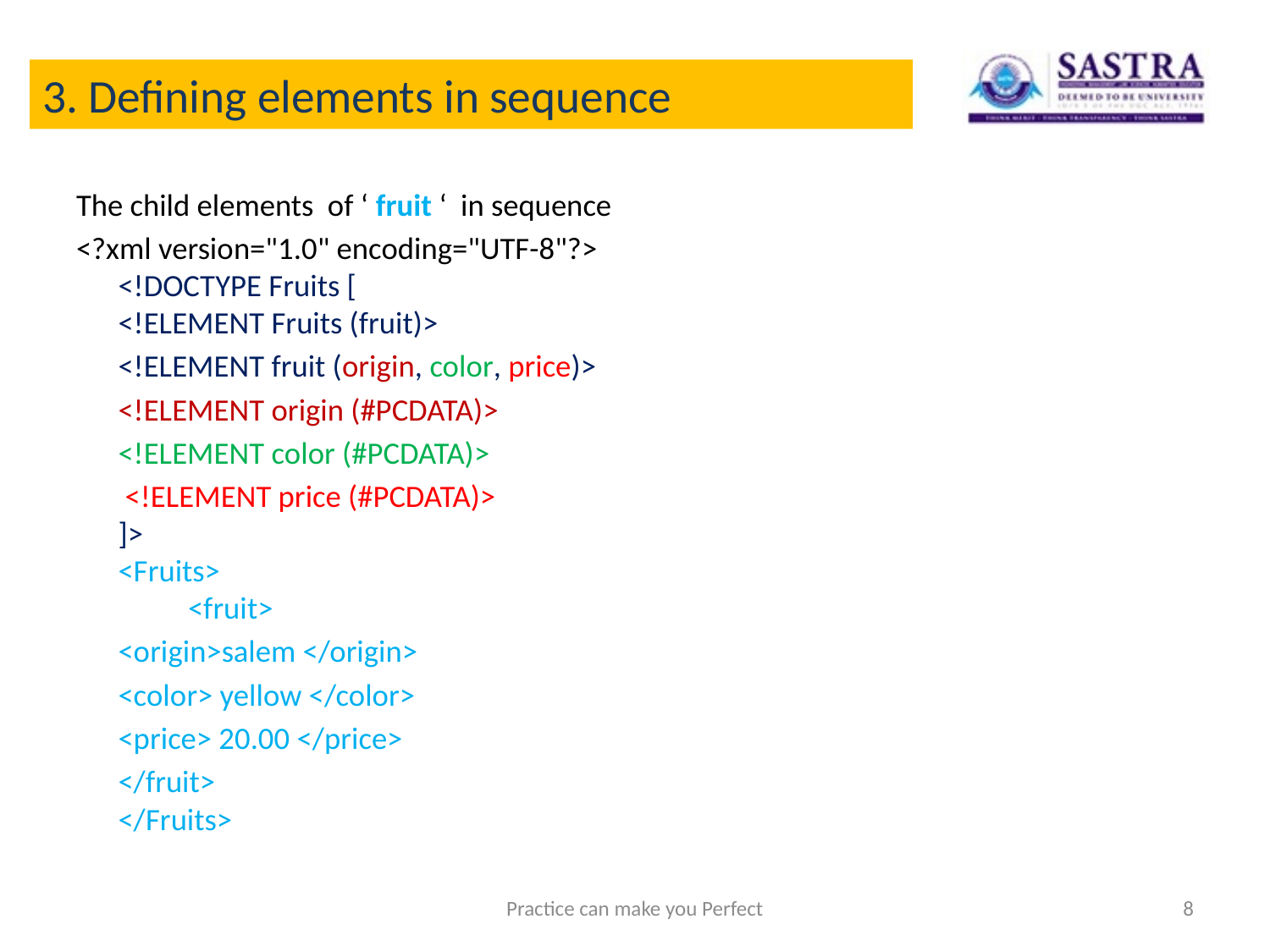

# 3. Defining elements in sequence
The child elements  of ‘ fruit ‘  in sequence
<?xml version="1.0" encoding="UTF-8"?>
<!DOCTYPE Fruits [
<!ELEMENT Fruits (fruit)>
	<!ELEMENT fruit (origin, color, price)>
	<!ELEMENT origin (#PCDATA)>
	<!ELEMENT color (#PCDATA)>
	 <!ELEMENT price (#PCDATA)>
]>
<Fruits>
    	<fruit>
			<origin>salem </origin>
			<color> yellow </color>
			<price> 20.00 </price>
		</fruit>
</Fruits>
Practice can make you Perfect
8